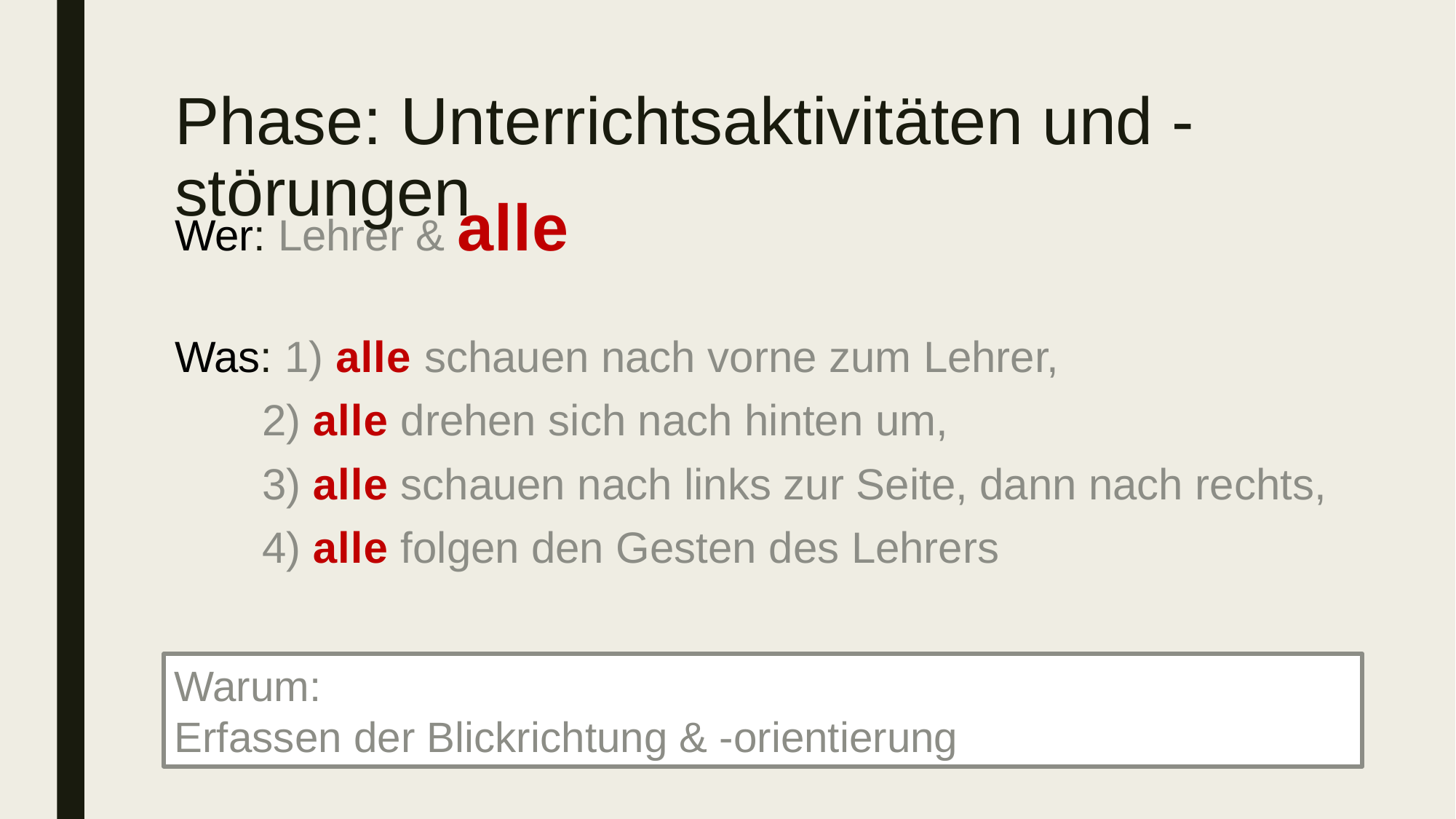

# Phase: Unterrichtsaktivitäten und -störungen
Wer: Lehrer & alle

Was: 1) alle schauen nach vorne zum Lehrer,
	2) alle drehen sich nach hinten um,
	3) alle schauen nach links zur Seite, dann nach rechts,
	4) alle folgen den Gesten des Lehrers

Warum:
Erfassen der Blickrichtung & -orientierung